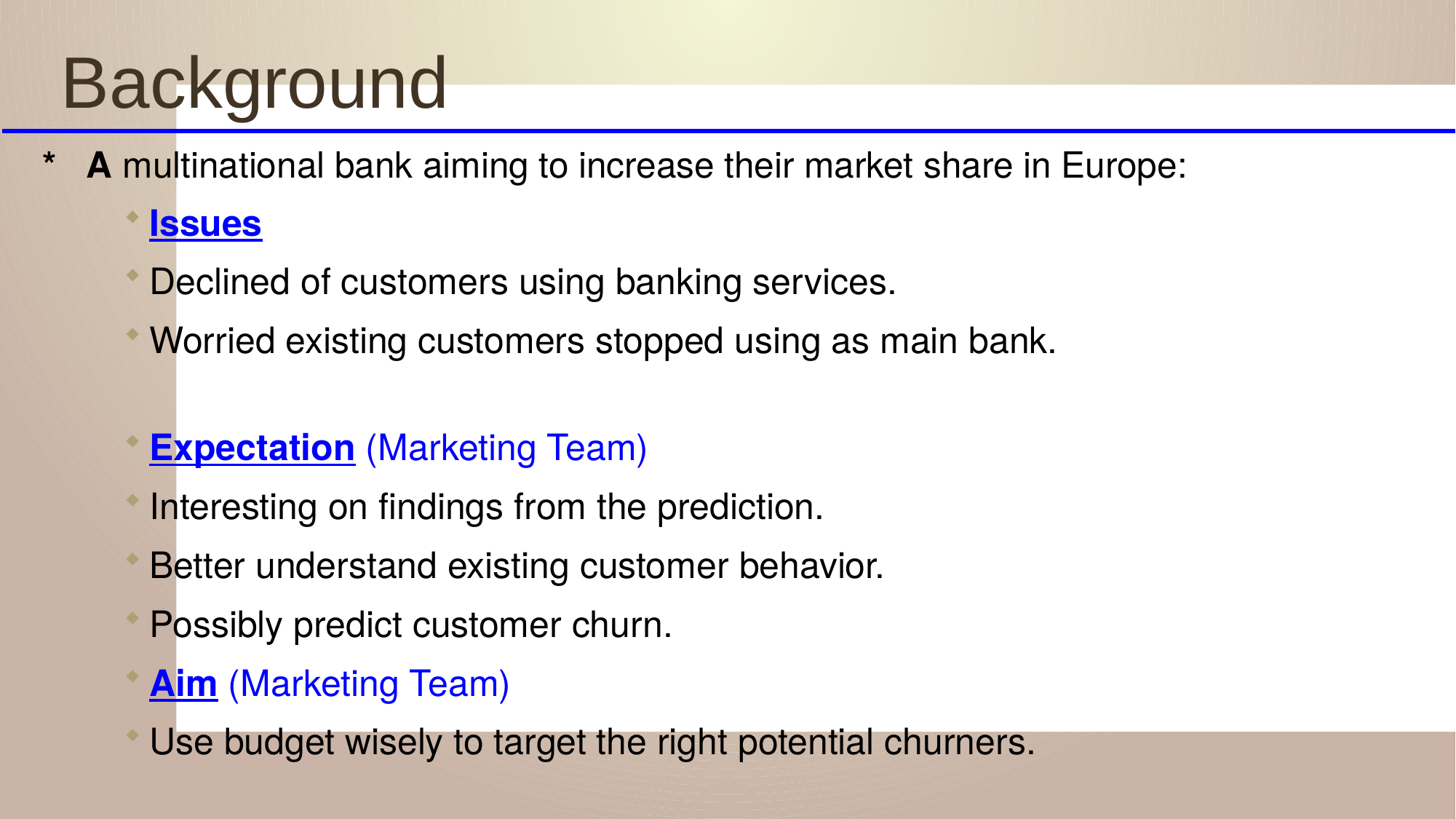

# Background
*   A multinational bank aiming to increase their market share in Europe:
Issues
Declined of customers using banking services.
Worried existing customers stopped using as main bank.

Expectation (Marketing Team)
Interesting on findings from the prediction.
Better understand existing customer behavior.
Possibly predict customer churn.
Aim (Marketing Team)
Use budget wisely to target the right potential churners.